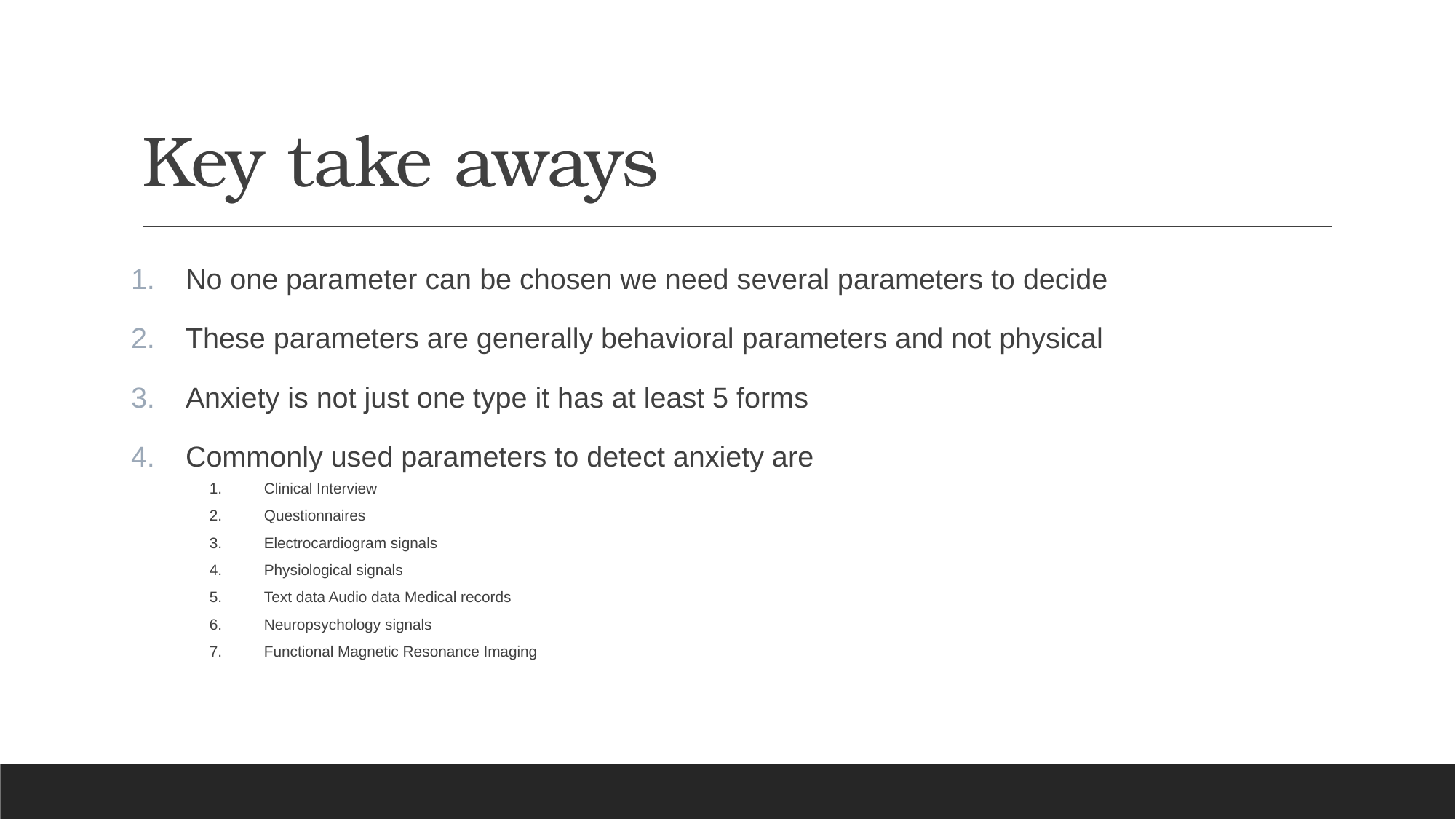

# Key take aways
No one parameter can be chosen we need several parameters to decide
These parameters are generally behavioral parameters and not physical
Anxiety is not just one type it has at least 5 forms
Commonly used parameters to detect anxiety are
Clinical Interview
Questionnaires
Electrocardiogram signals
Physiological signals
Text data Audio data Medical records
Neuropsychology signals
Functional Magnetic Resonance Imaging